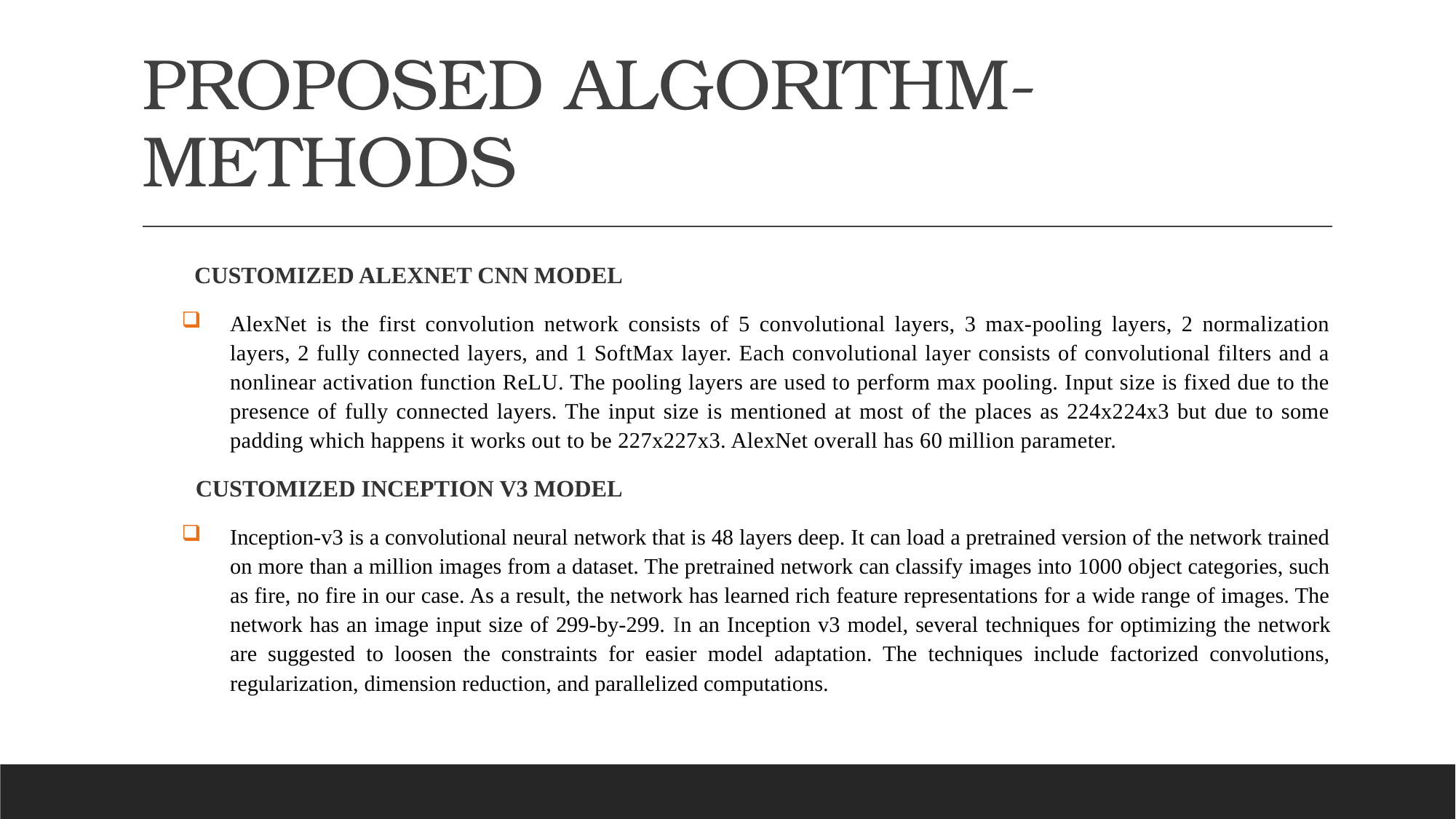

# PROPOSED ALGORITHM-METHODS
         CUSTOMIZED ALEXNET CNN MODEL
AlexNet is the first convolution network consists of 5 convolutional layers, 3 max-pooling layers, 2 normalization layers, 2 fully connected layers, and 1 SoftMax layer. Each convolutional layer consists of convolutional filters and a nonlinear activation function ReLU. The pooling layers are used to perform max pooling. Input size is fixed due to the presence of fully connected layers. The input size is mentioned at most of the places as 224x224x3 but due to some padding which happens it works out to be 227x227x3. AlexNet overall has 60 million parameter.
CUSTOMIZED INCEPTION V3 MODEL
Inception-v3 is a convolutional neural network that is 48 layers deep. It can load a pretrained version of the network trained on more than a million images from a dataset. The pretrained network can classify images into 1000 object categories, such as fire, no fire in our case. As a result, the network has learned rich feature representations for a wide range of images. The network has an image input size of 299-by-299. In an Inception v3 model, several techniques for optimizing the network are suggested to loosen the constraints for easier model adaptation. The techniques include factorized convolutions, regularization, dimension reduction, and parallelized computations.